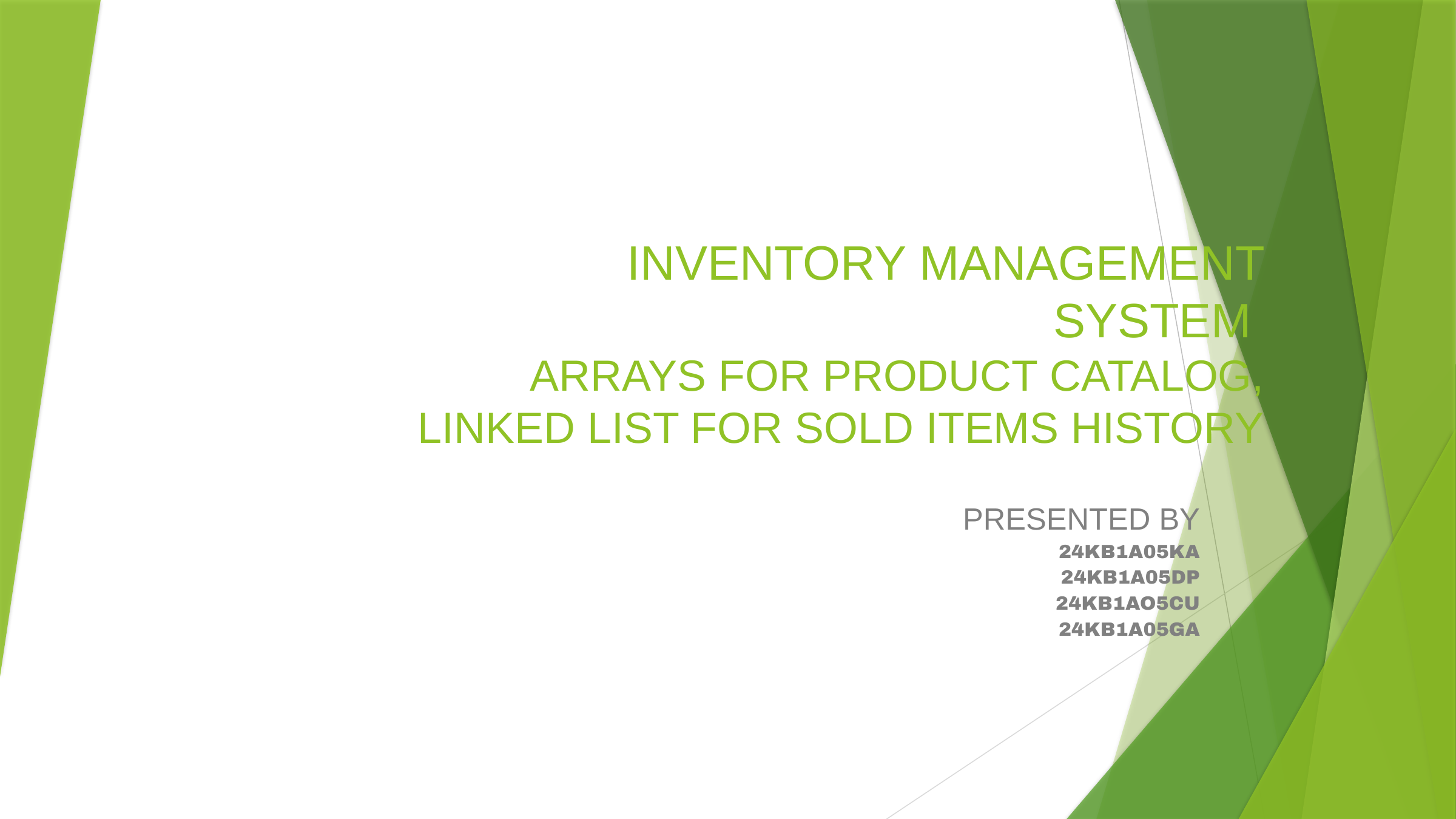

# INVENTORY MANAGEMENT SYSTEM ARRAYS FOR PRODUCT CATALOG, LINKED LIST FOR SOLD ITEMS HISTORY

                                        PRESENTED BY
                                                                                24KB1A05KA
                                                                               24KB1A05DP
                                                                               24KB1AO5CU
                                                                               24KB1A05GA